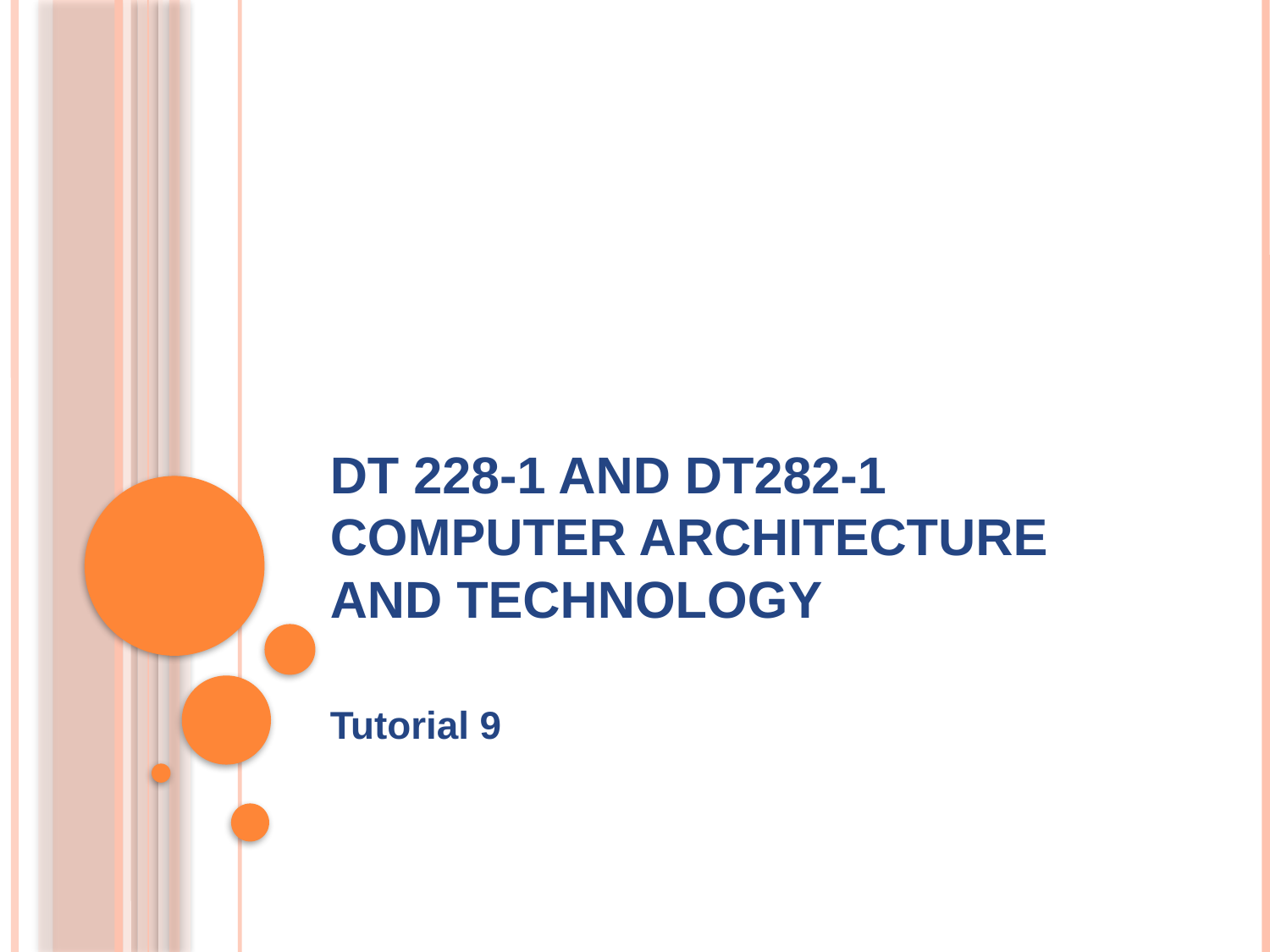

# DT 228-1 and DT282-1 Computer Architecture and Technology
Tutorial 9